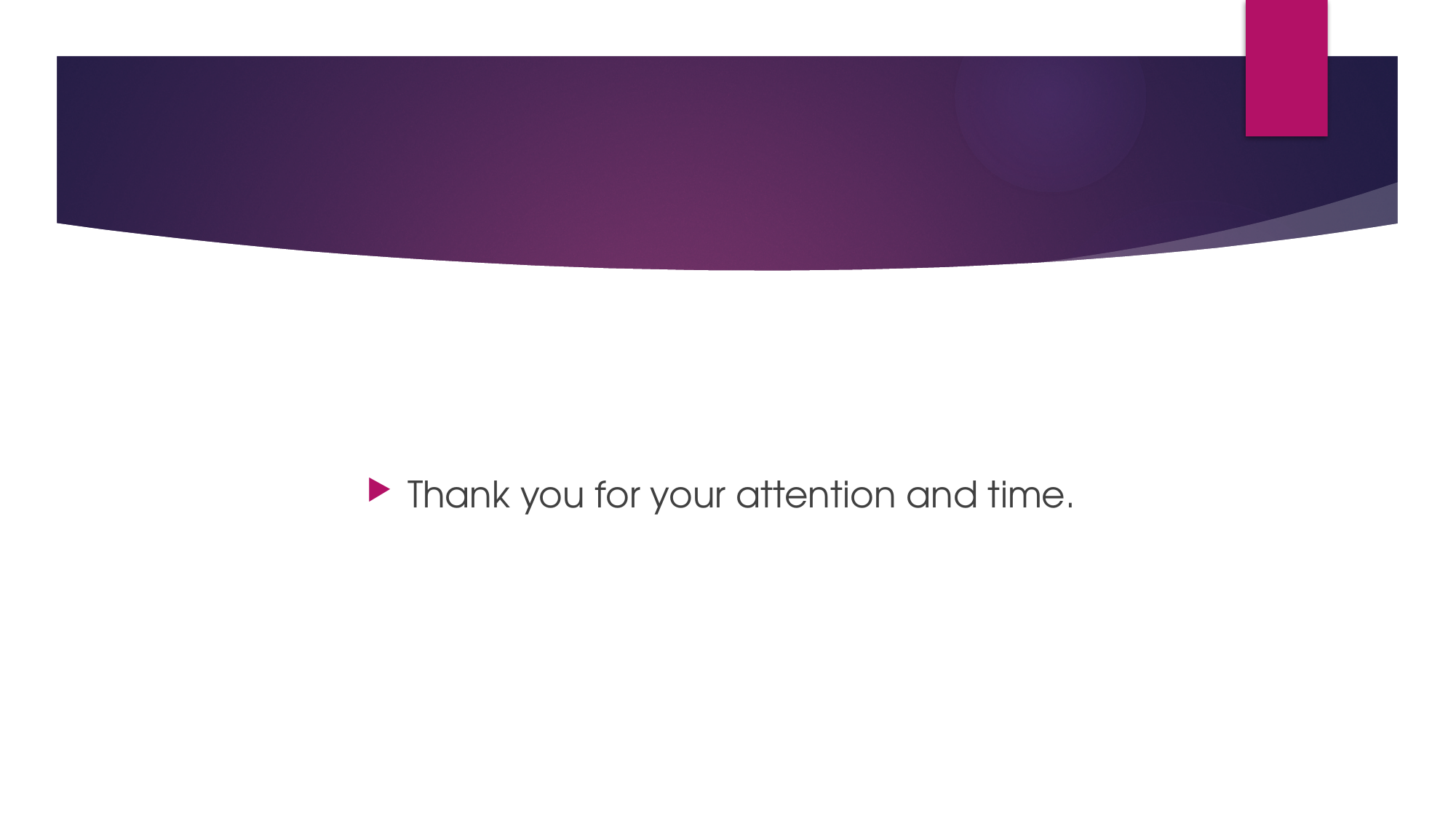

Thank you for your attention and time.